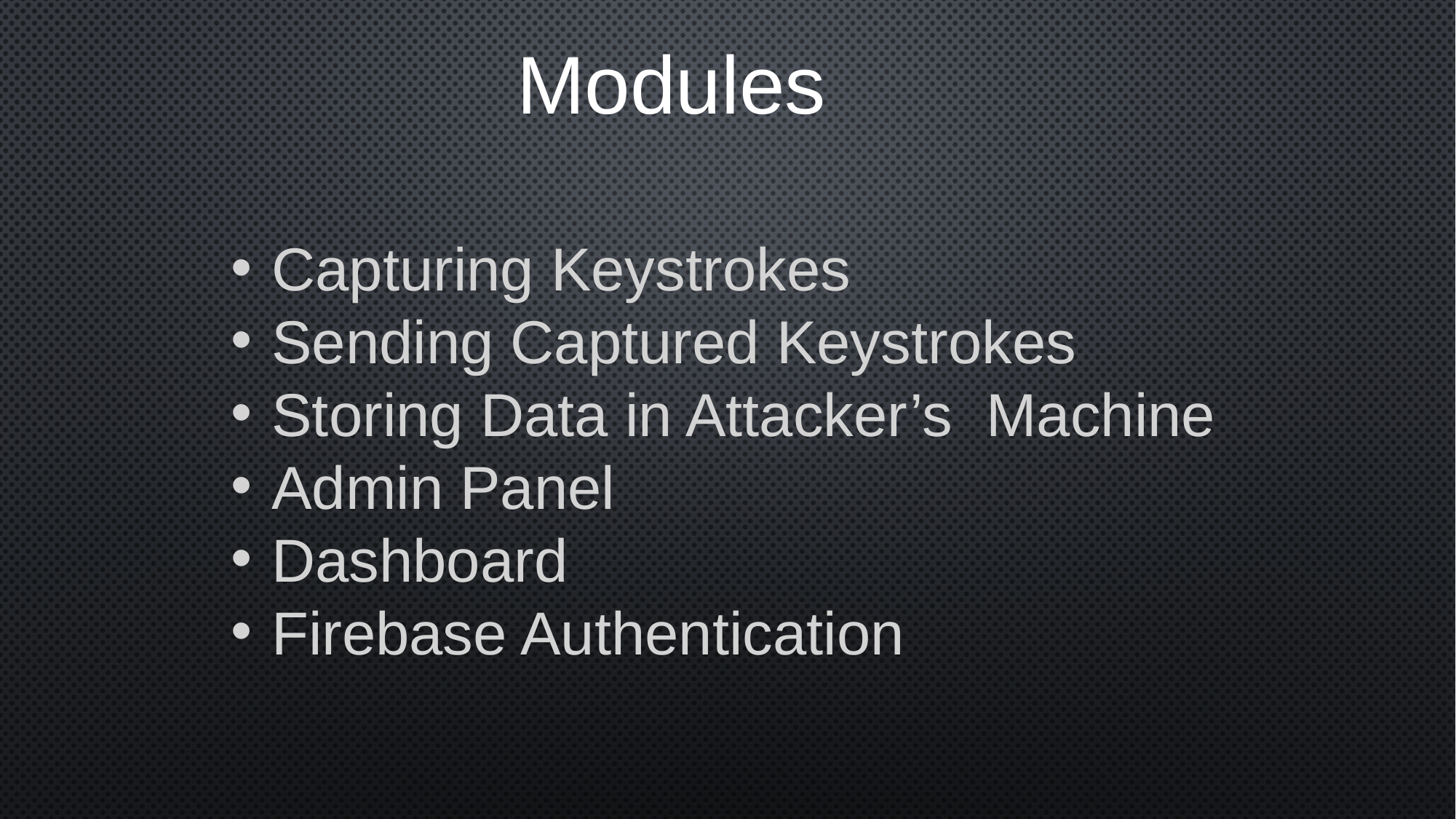

Modules
Capturing Keystrokes
Sending Captured Keystrokes
Storing Data in Attacker’s  Machine
Admin Panel
Dashboard
Firebase Authentication